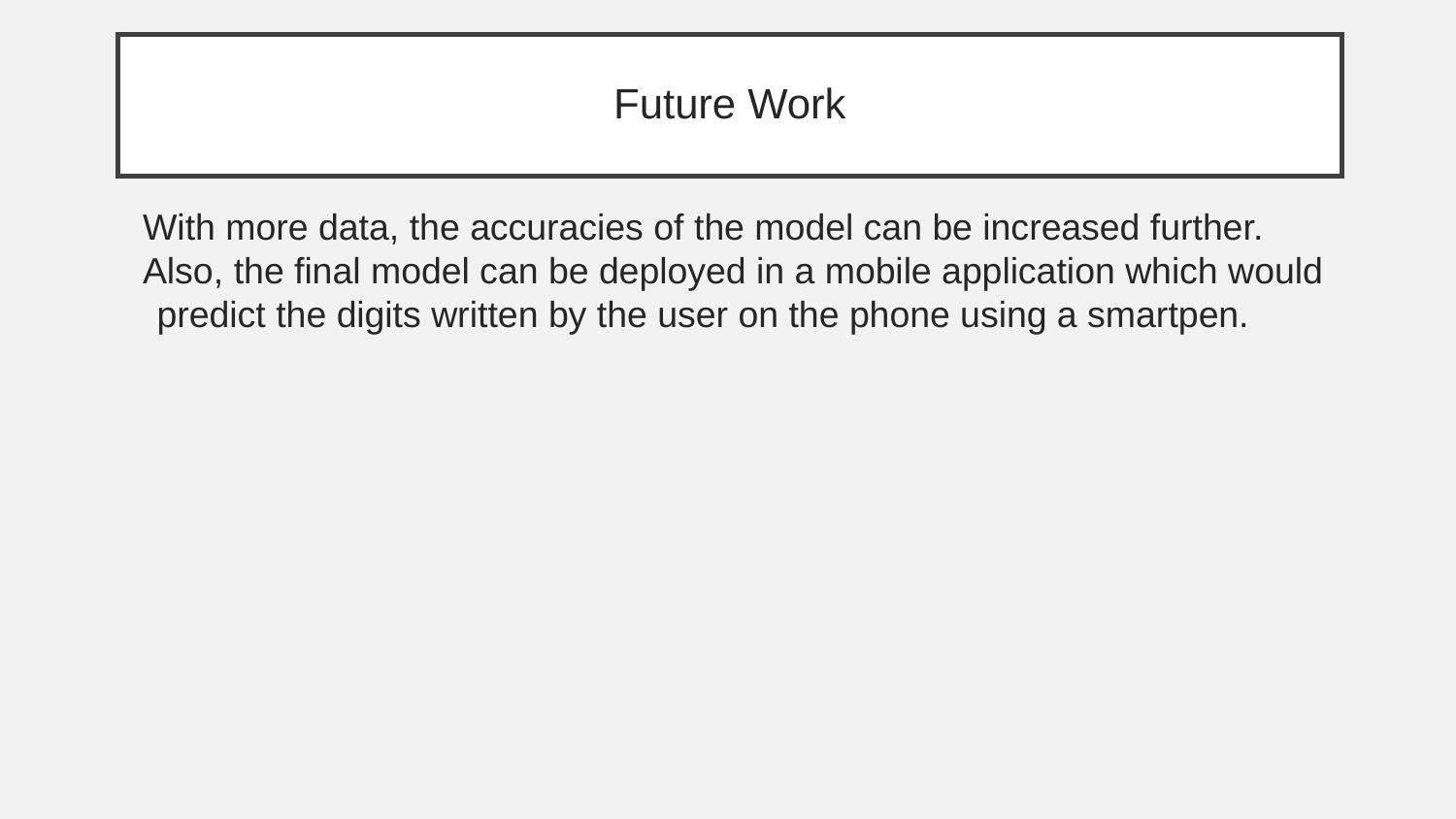

# Future Work
With more data, the accuracies of the model can be increased further.
Also, the final model can be deployed in a mobile application which would predict the digits written by the user on the phone using a smartpen.